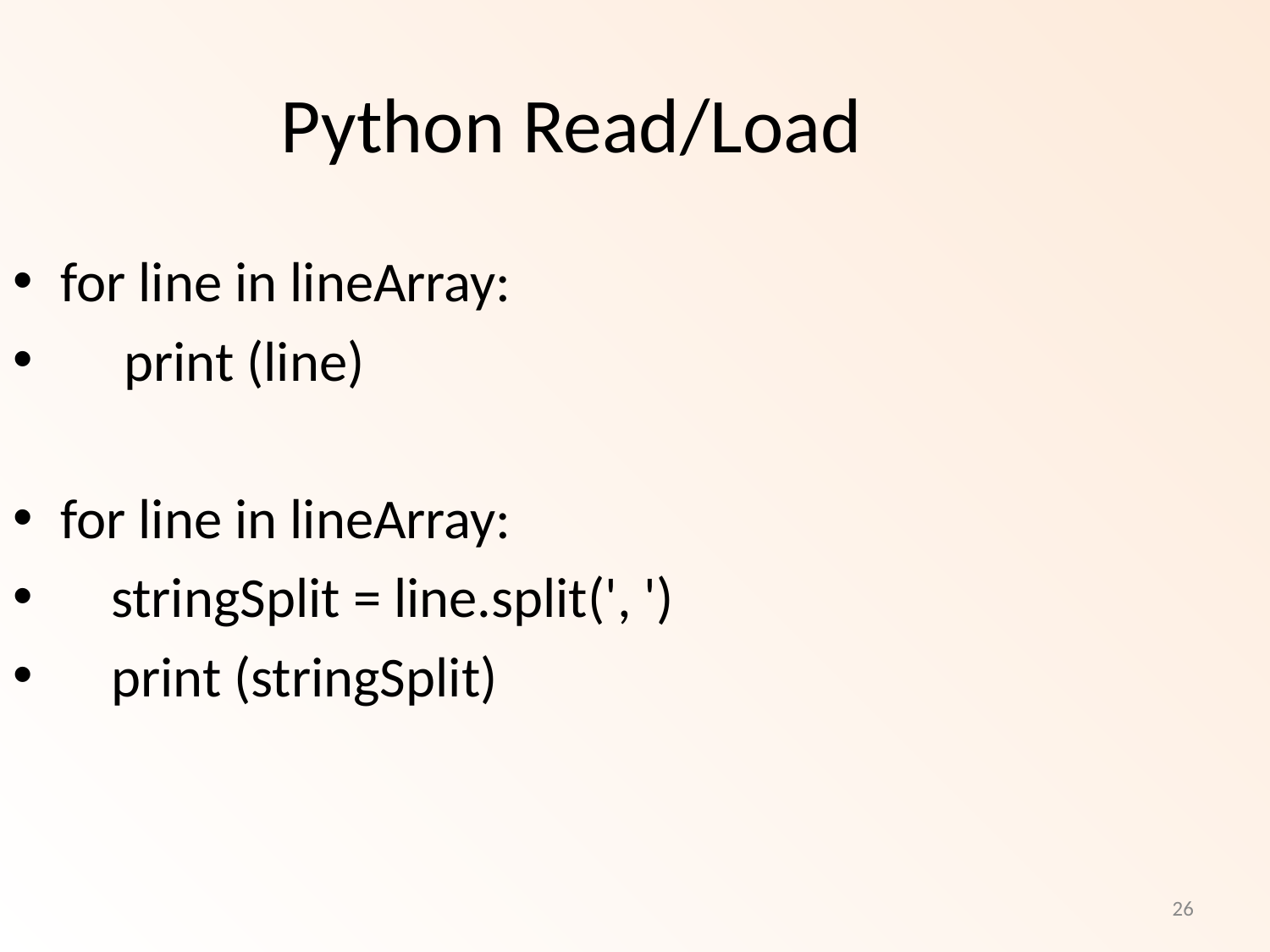

Python Read/Load
for line in lineArray:
     print (line)

for line in lineArray:
    stringSplit = line.split(', ')
    print (stringSplit)

26